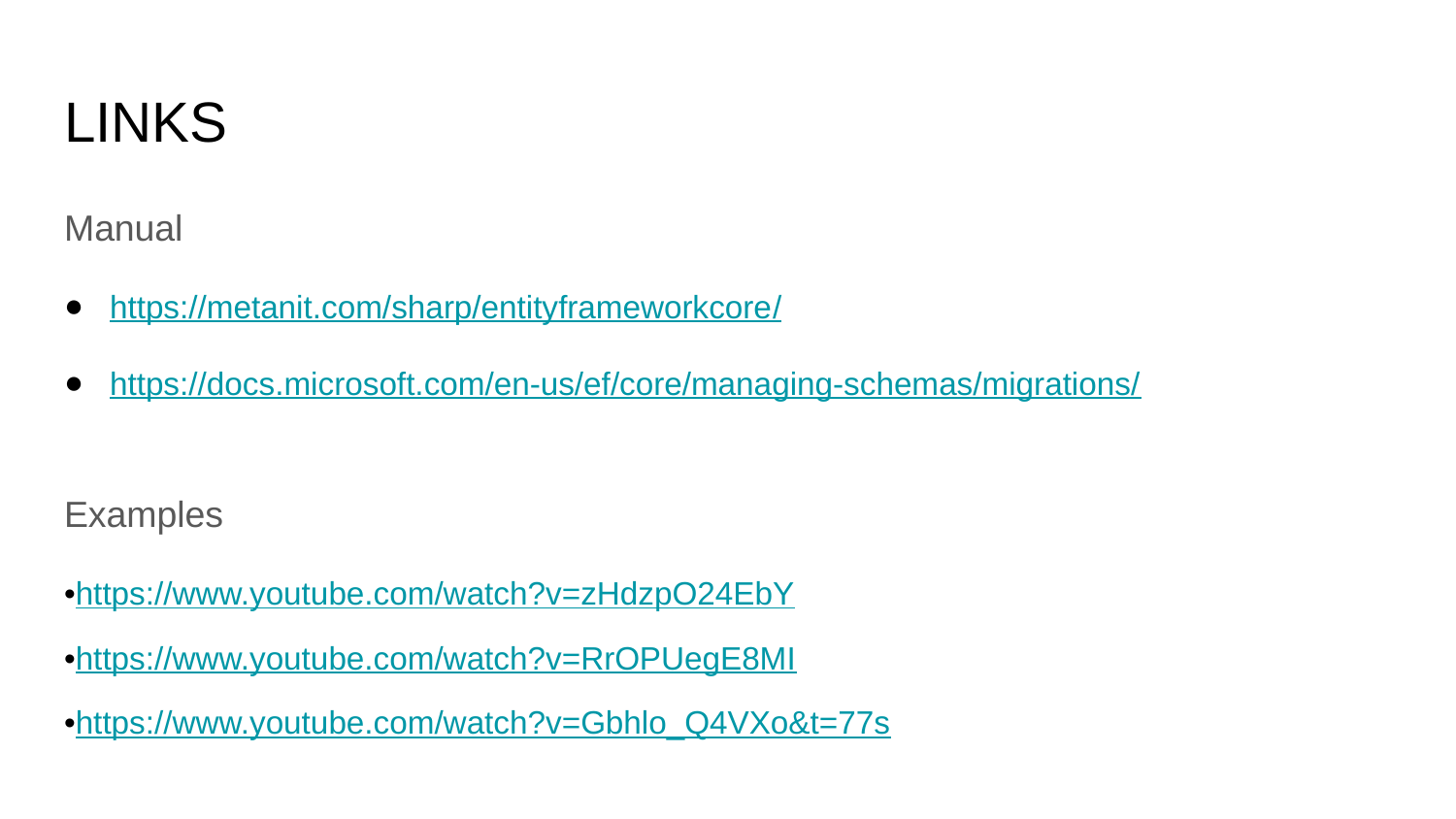

# LINKS
Manual
https://metanit.com/sharp/entityframeworkcore/
https://docs.microsoft.com/en-us/ef/core/managing-schemas/migrations/

Examples
•https://www.youtube.com/watch?v=zHdzpO24EbY
•https://www.youtube.com/watch?v=RrOPUegE8MI
•https://www.youtube.com/watch?v=Gbhlo_Q4VXo&t=77s